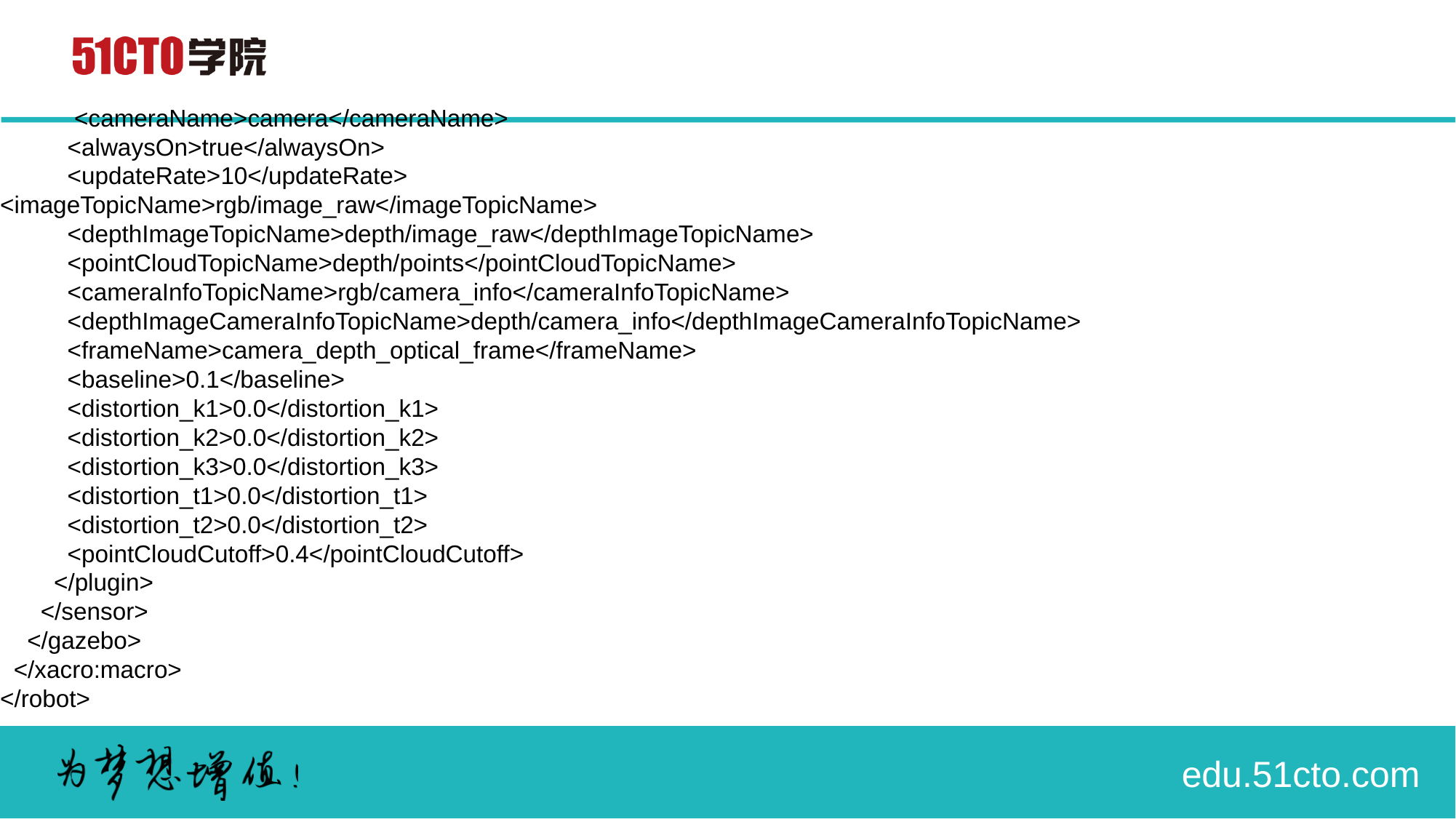

# <cameraName>camera</cameraName>
          <alwaysOn>true</alwaysOn>
          <updateRate>10</updateRate>
<imageTopicName>rgb/image_raw</imageTopicName>
          <depthImageTopicName>depth/image_raw</depthImageTopicName>
          <pointCloudTopicName>depth/points</pointCloudTopicName>
          <cameraInfoTopicName>rgb/camera_info</cameraInfoTopicName>
          <depthImageCameraInfoTopicName>depth/camera_info</depthImageCameraInfoTopicName>
          <frameName>camera_depth_optical_frame</frameName>
          <baseline>0.1</baseline>
          <distortion_k1>0.0</distortion_k1>
          <distortion_k2>0.0</distortion_k2>
          <distortion_k3>0.0</distortion_k3>
          <distortion_t1>0.0</distortion_t1>
          <distortion_t2>0.0</distortion_t2>
          <pointCloudCutoff>0.4</pointCloudCutoff>
        </plugin>
      </sensor>
    </gazebo>
  </xacro:macro>
</robot>